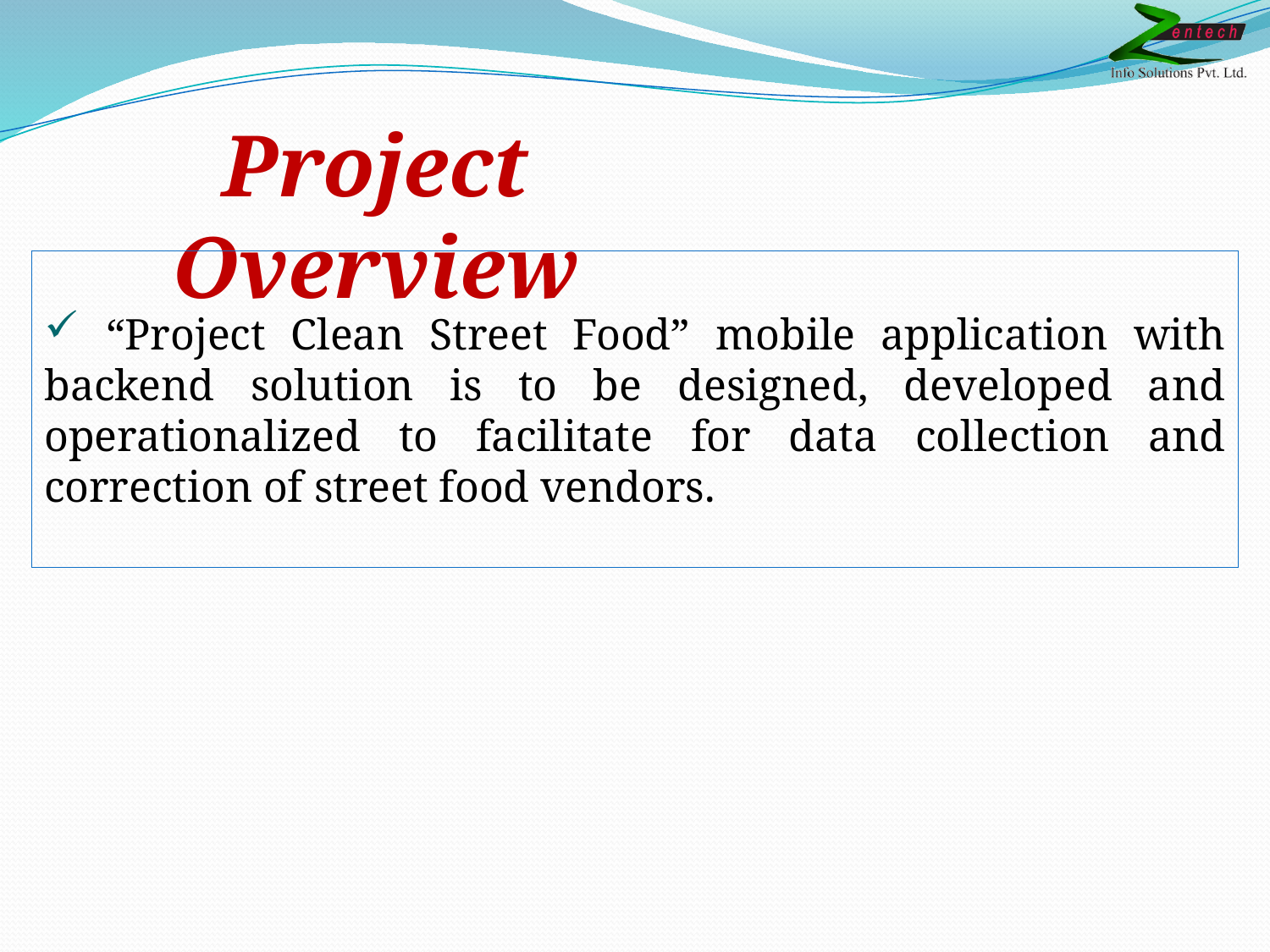

Project Overview

 “Project Clean Street Food” mobile application with backend solution is to be designed, developed and operationalized to facilitate for data collection and correction of street food vendors.